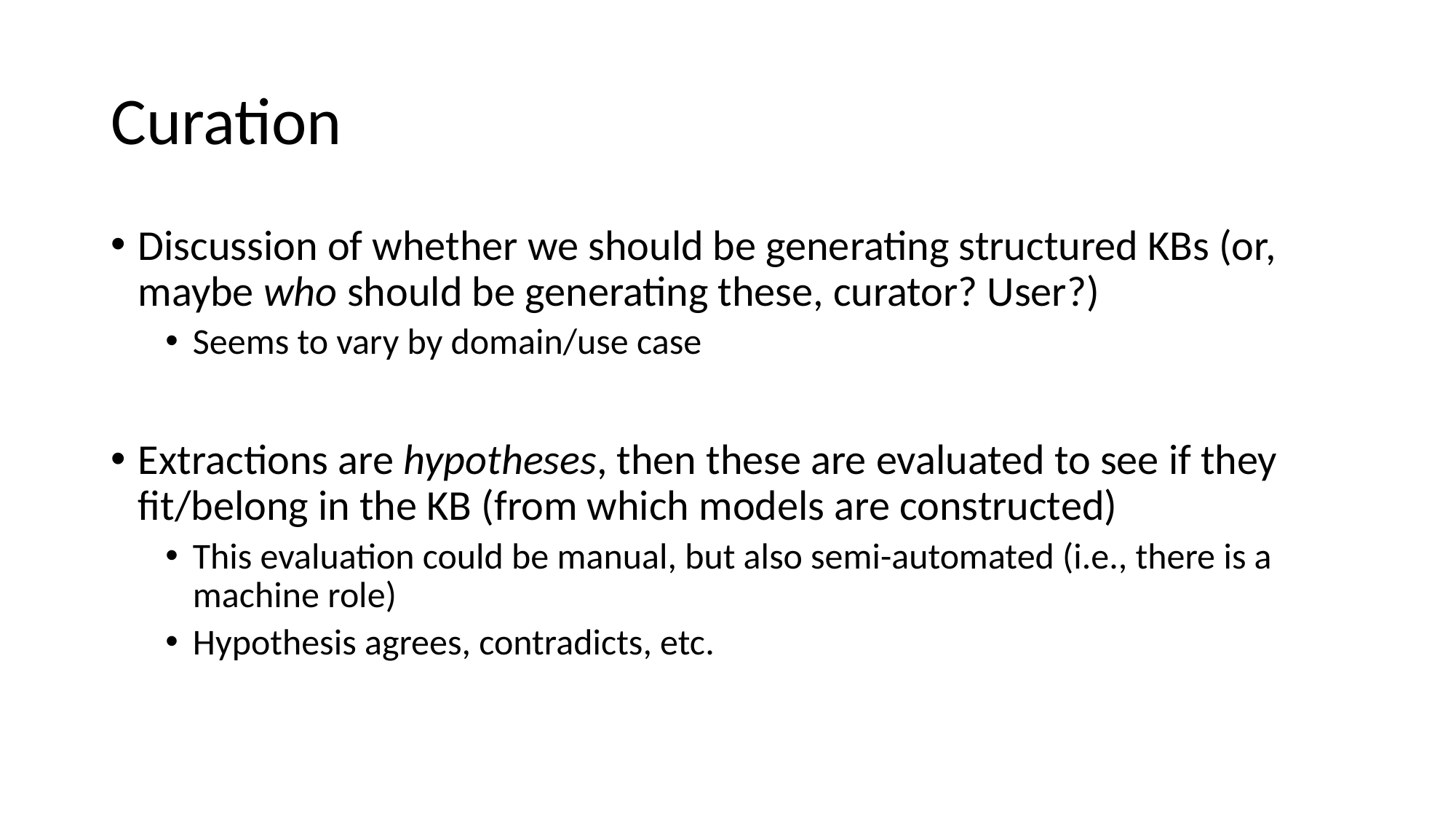

# Curation
Discussion of whether we should be generating structured KBs (or, maybe who should be generating these, curator? User?)
Seems to vary by domain/use case

Extractions are hypotheses, then these are evaluated to see if they fit/belong in the KB (from which models are constructed)
This evaluation could be manual, but also semi-automated (i.e., there is a machine role)
Hypothesis agrees, contradicts, etc.